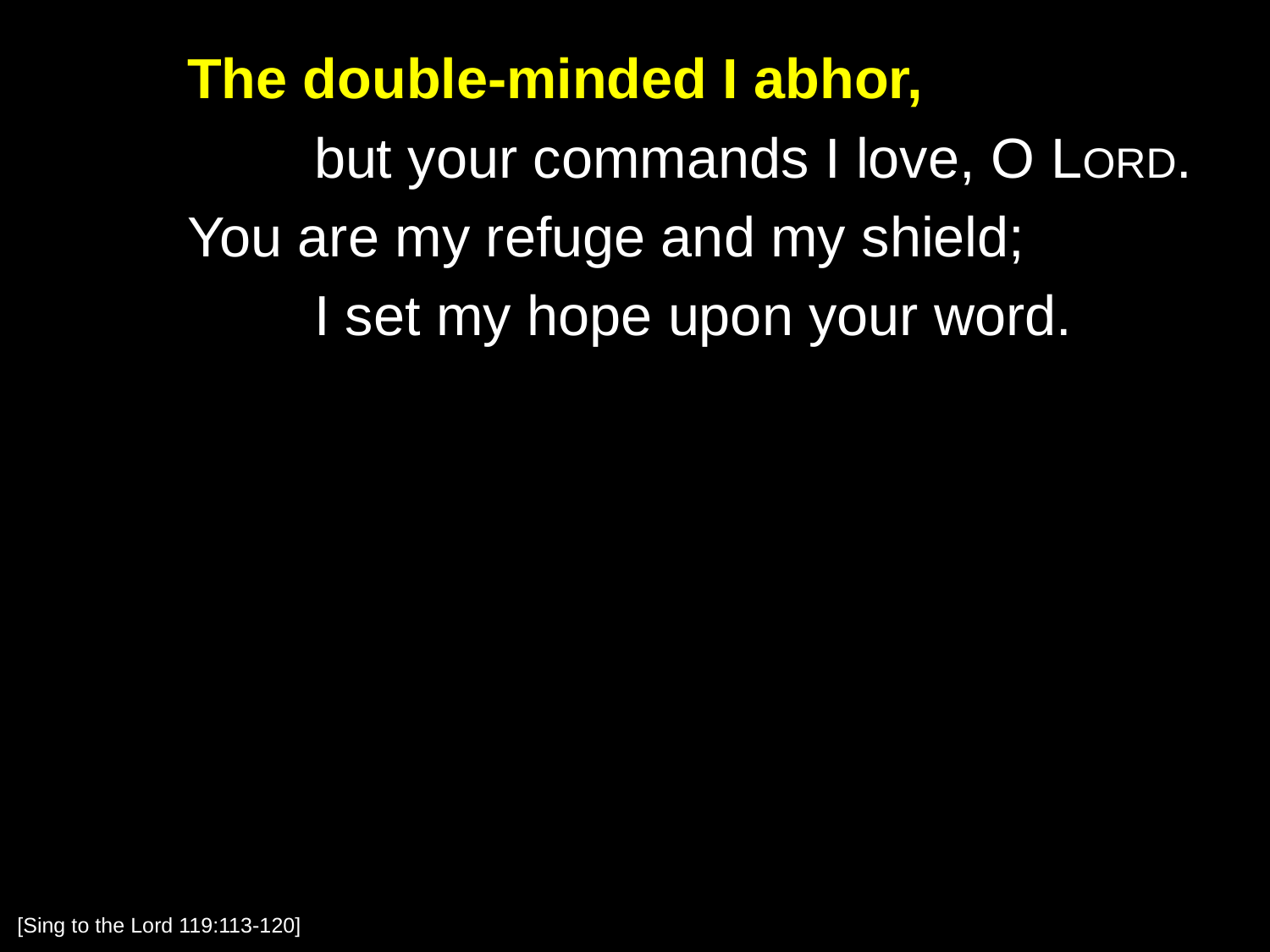

The double-minded I abhor,
		but your commands I love, O Lord.
	You are my refuge and my shield;
		I set my hope upon your word.
[Sing to the Lord 119:113-120]